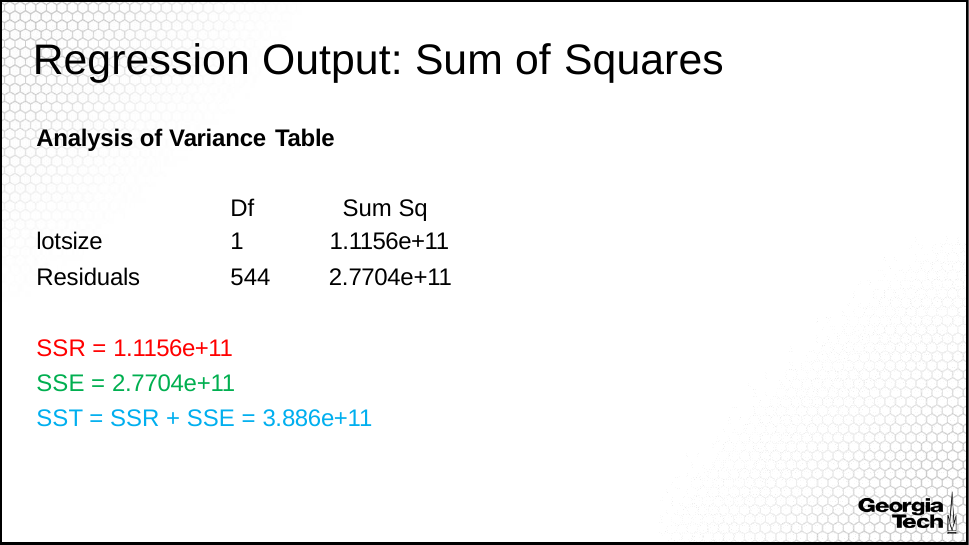

# Regression Output: Sum of Squares
Analysis of Variance Table
|  | Df | Sum Sq |
| --- | --- | --- |
| lotsize | 1 | 1.1156e+11 |
| Residuals | 544 | 2.7704e+11 |

SSR = 1.1156e+11
SSE = 2.7704e+11
SST = SSR + SSE = 3.886e+11